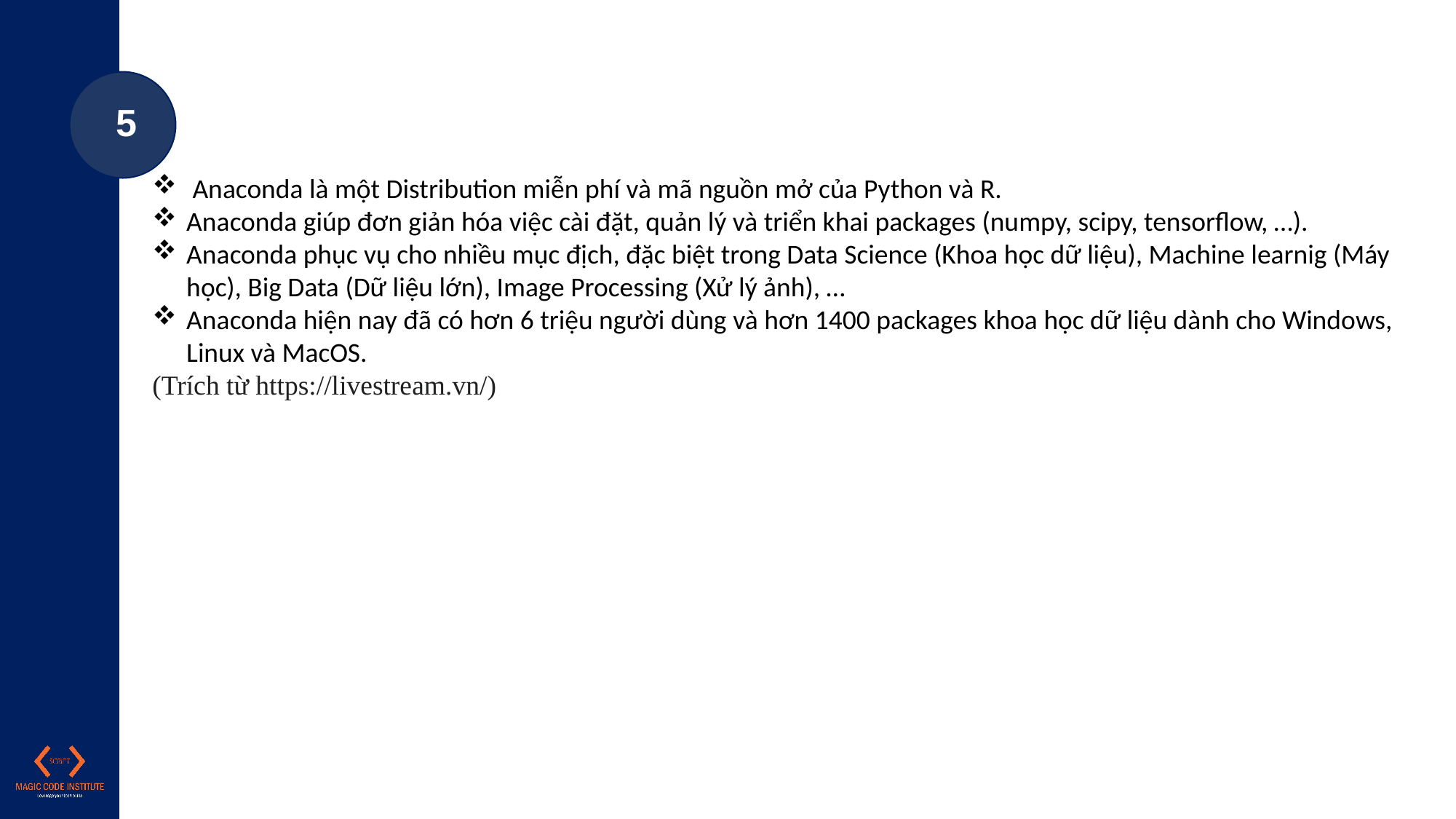

5

 Anaconda là một Distribution miễn phí và mã nguồn mở của Python và R.
Anaconda giúp đơn giản hóa việc cài đặt, quản lý và triển khai packages (numpy, scipy, tensorflow, …).
Anaconda phục vụ cho nhiều mục địch, đặc biệt trong Data Science (Khoa học dữ liệu), Machine learnig (Máy học), Big Data (Dữ liệu lớn), Image Processing (Xử lý ảnh), …
Anaconda hiện nay đã có hơn 6 triệu người dùng và hơn 1400 packages khoa học dữ liệu dành cho Windows, Linux và MacOS.
(Trích từ https://livestream.vn/)